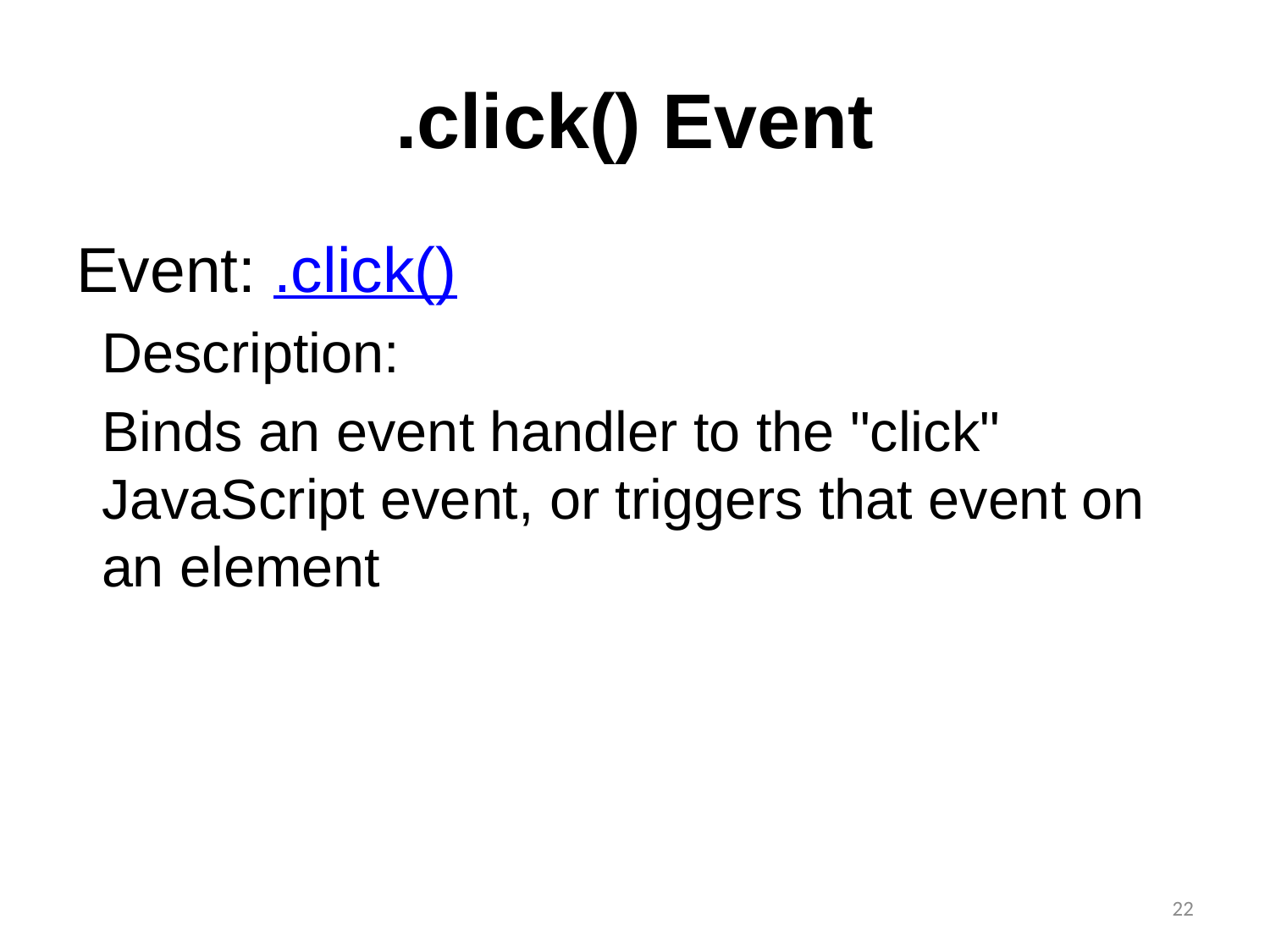

# .click() Event
Event: .click()
Description:
Binds an event handler to the "click" JavaScript event, or triggers that event on an element
22